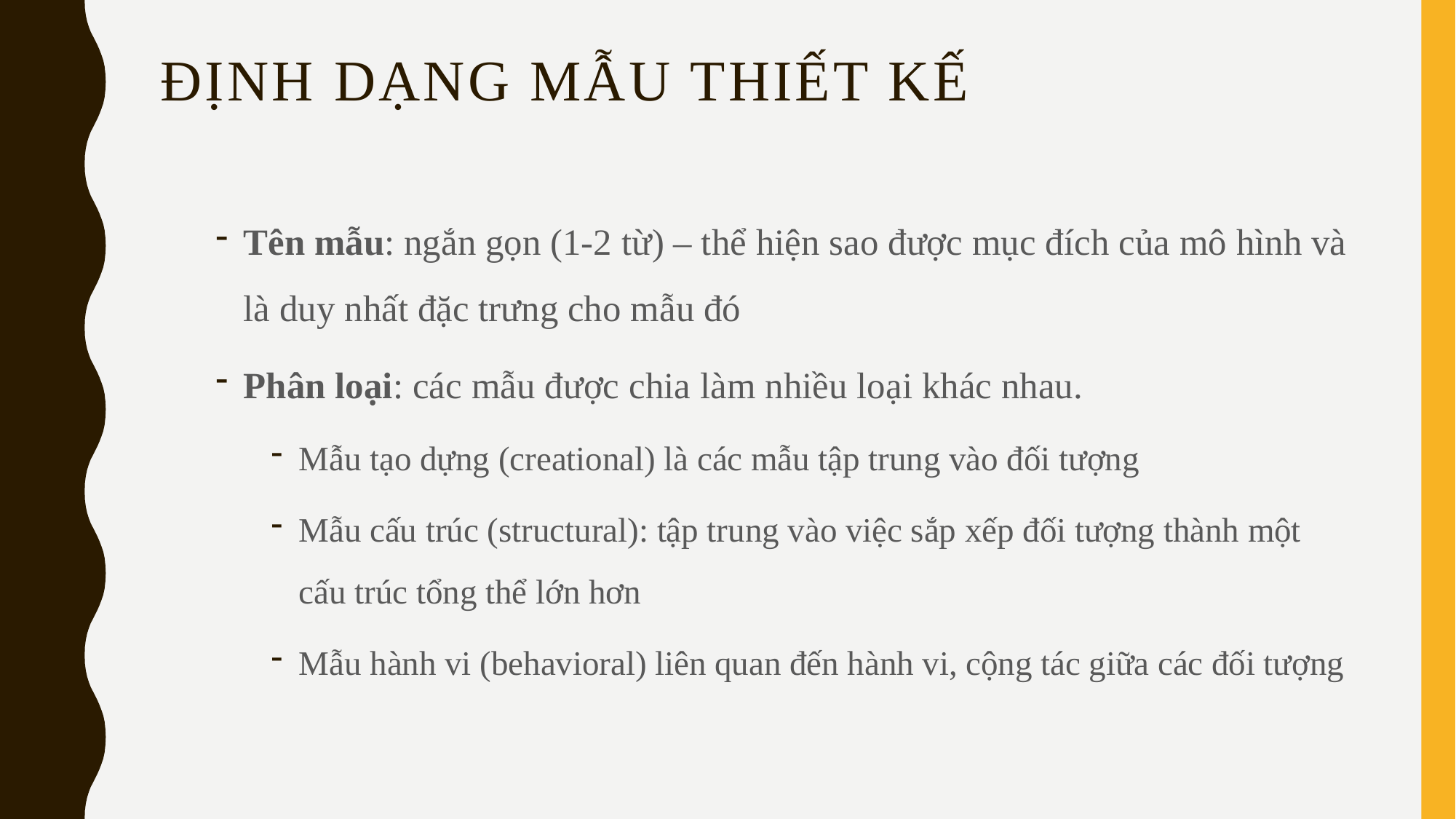

# Định dạng mẫu thiết kế
Tên mẫu: ngắn gọn (1-2 từ) – thể hiện sao được mục đích của mô hình và là duy nhất đặc trưng cho mẫu đó
Phân loại: các mẫu được chia làm nhiều loại khác nhau.
Mẫu tạo dựng (creational) là các mẫu tập trung vào đối tượng
Mẫu cấu trúc (structural): tập trung vào việc sắp xếp đối tượng thành một cấu trúc tổng thể lớn hơn
Mẫu hành vi (behavioral) liên quan đến hành vi, cộng tác giữa các đối tượng